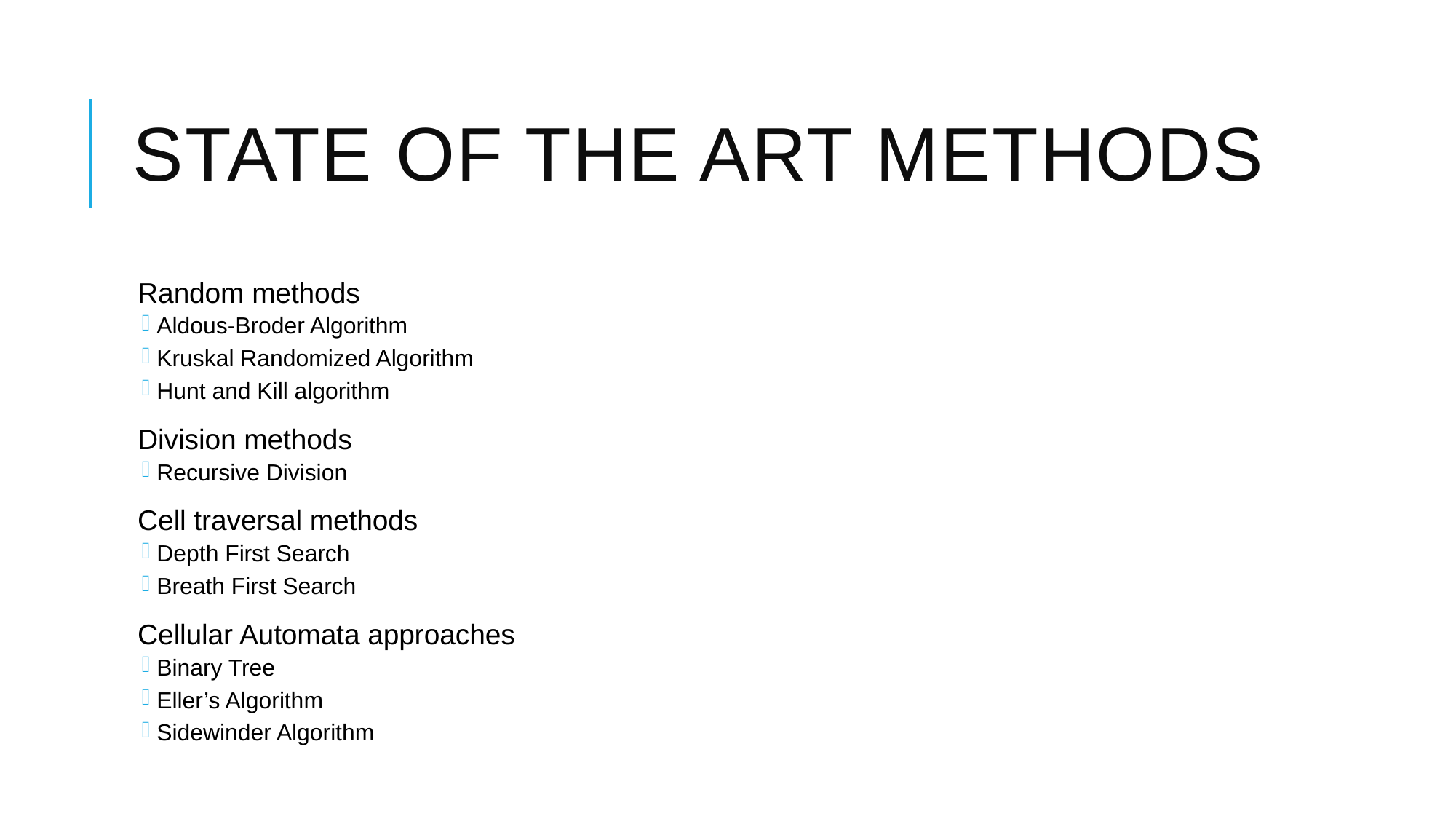

# State of the Art methods
Random methods
Aldous-Broder Algorithm
Kruskal Randomized Algorithm
Hunt and Kill algorithm
Division methods
Recursive Division
Cell traversal methods
Depth First Search
Breath First Search
Cellular Automata approaches
Binary Tree
Eller’s Algorithm
Sidewinder Algorithm